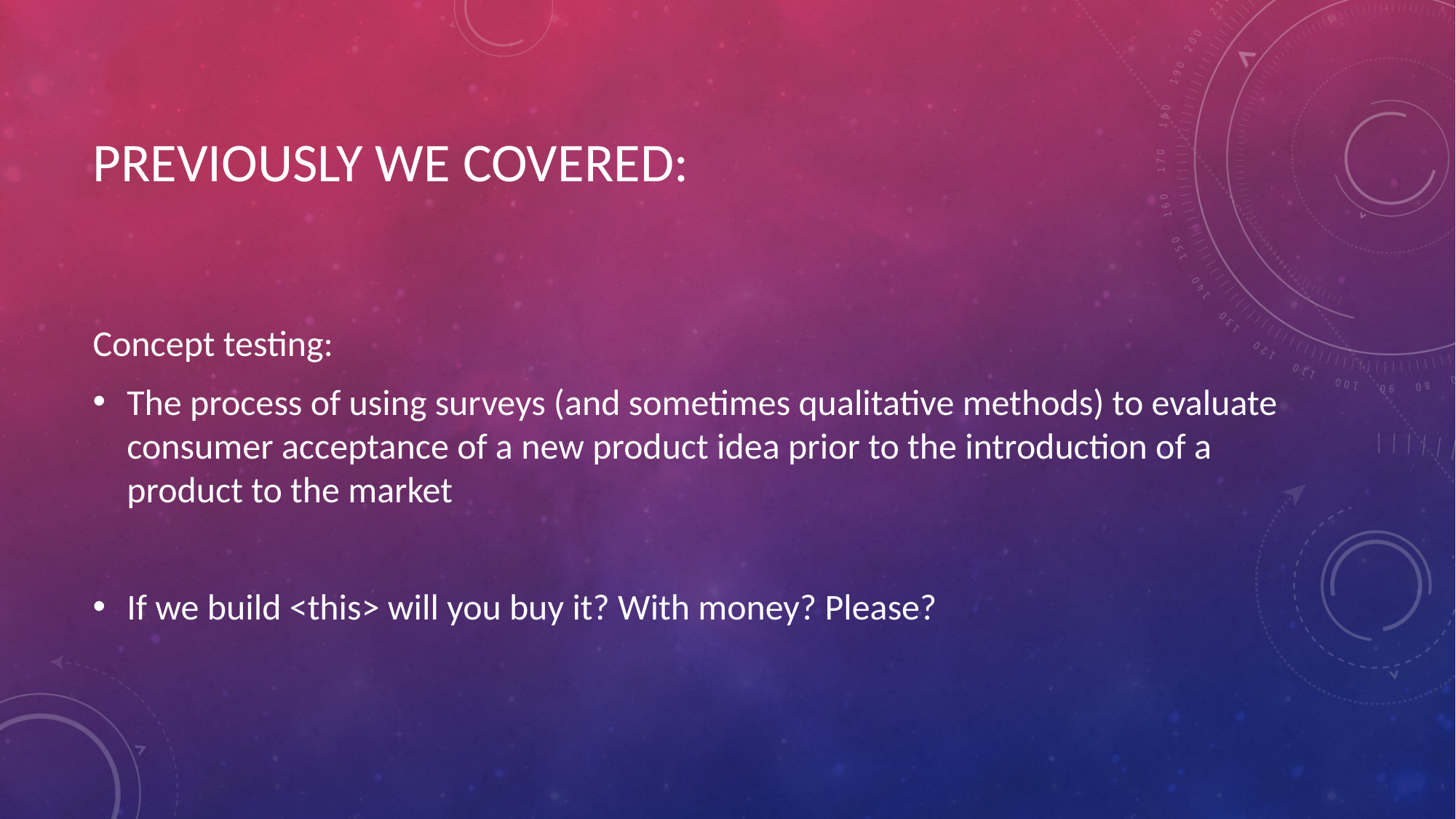

# Previously we covered:
Concept testing:
The process of using surveys (and sometimes qualitative methods) to evaluate consumer acceptance of a new product idea prior to the introduction of a product to the market

If we build <this> will you buy it? With money? Please?